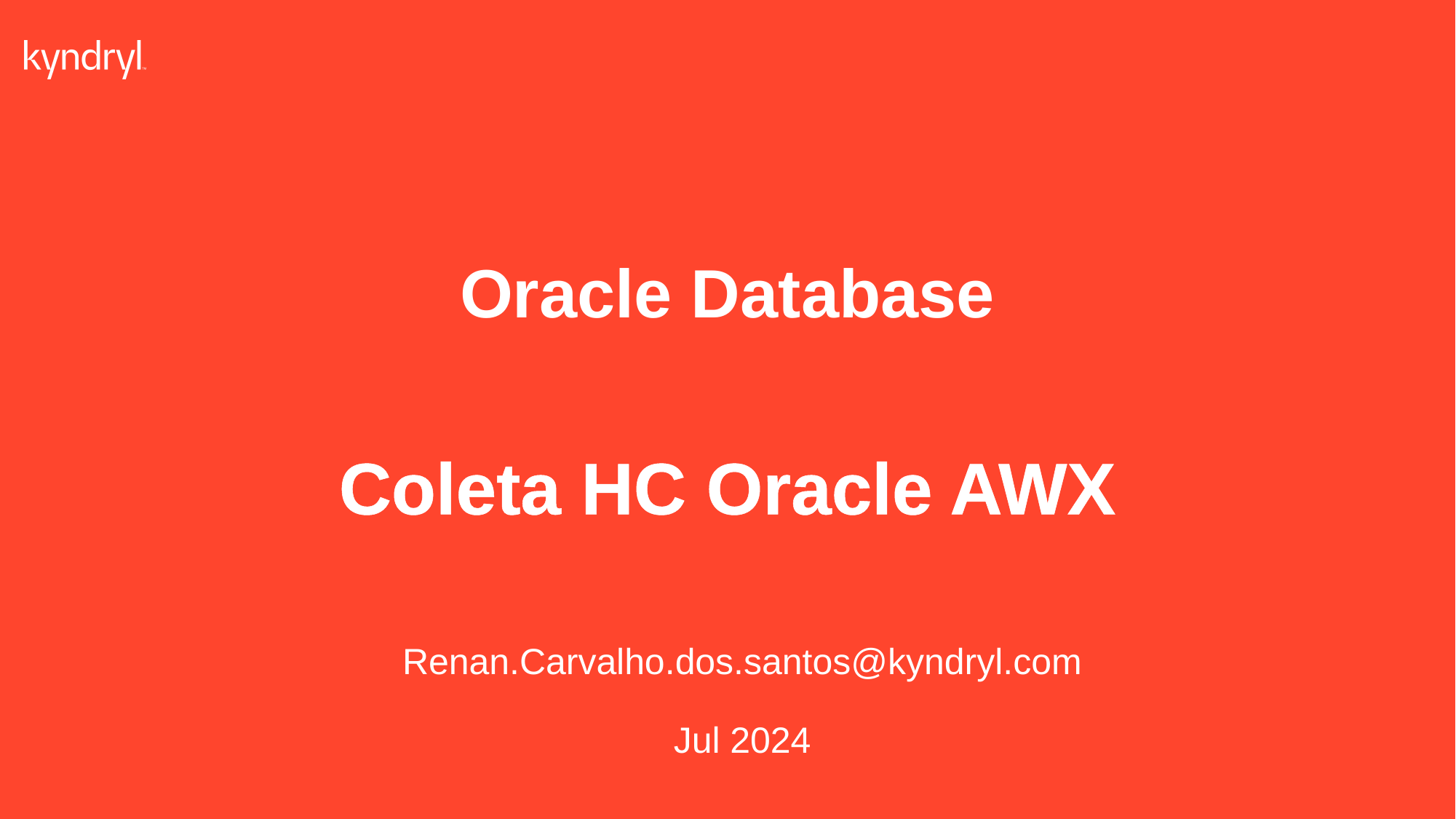

# Oracle Database Coleta HC Oracle AWX
Renan.Carvalho.dos.santos@kyndryl.com

Jul 2024